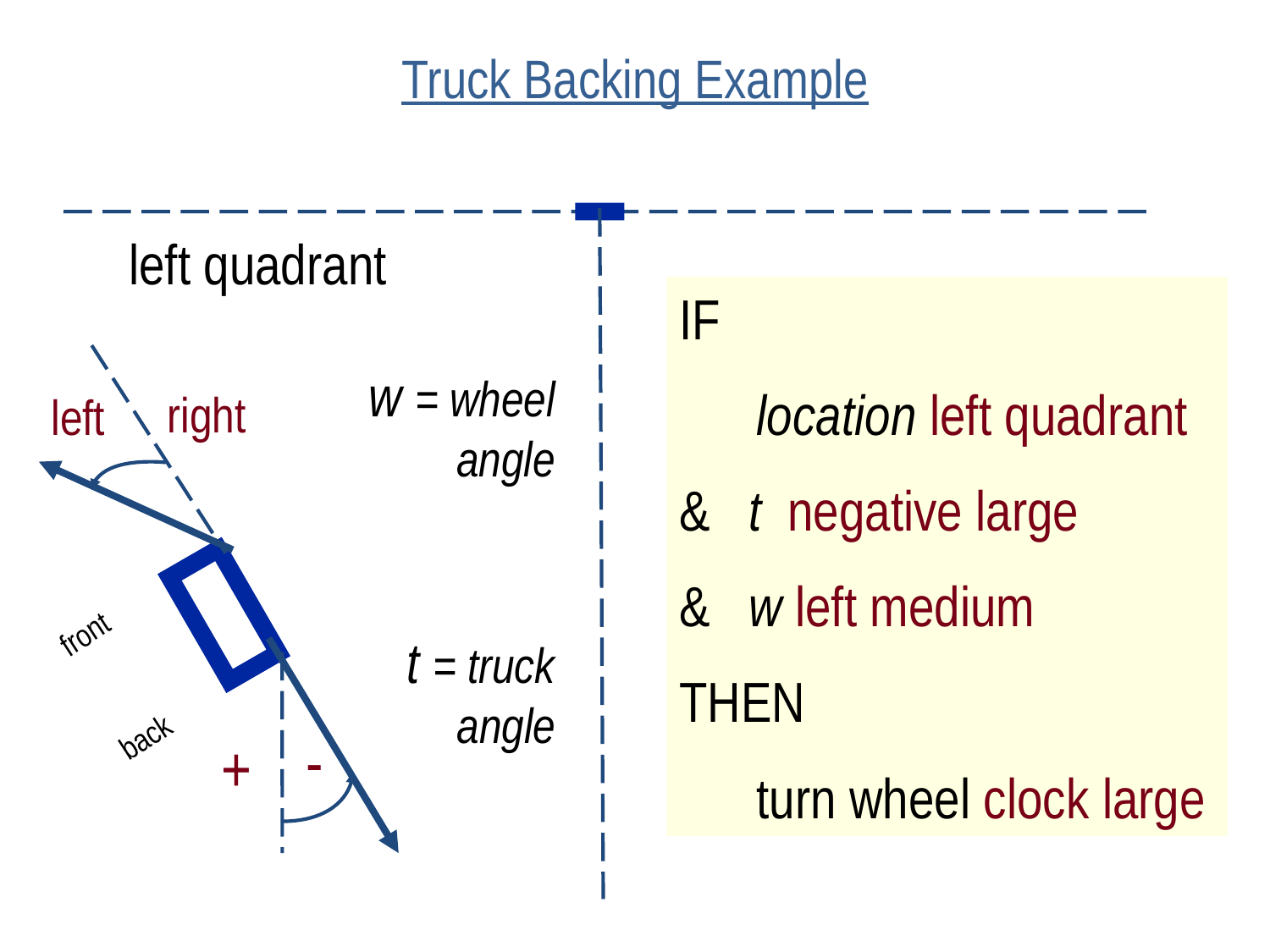

# Truck Backing Example

left quadrant
IF
      location left quadrant
&   t  negative large
&   w left medium
THEN
      turn wheel clock large

w = wheel angle
right
left

front
t = truck angle

back
-
+